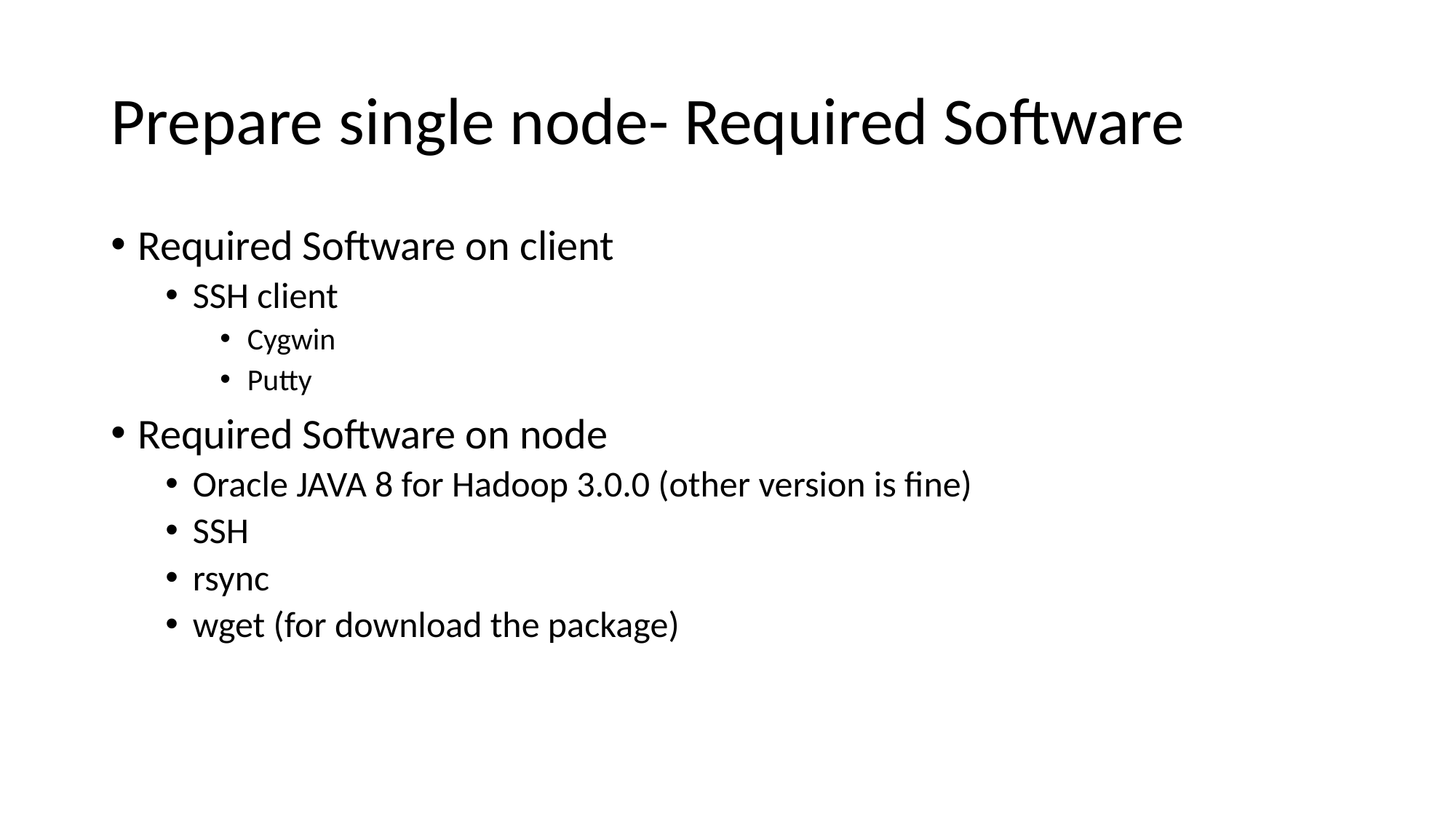

# Prepare single node- Required Software
Required Software on client
SSH client
Cygwin
Putty
Required Software on node
Oracle JAVA 8 for Hadoop 3.0.0 (other version is fine)
SSH
rsync
wget (for download the package)